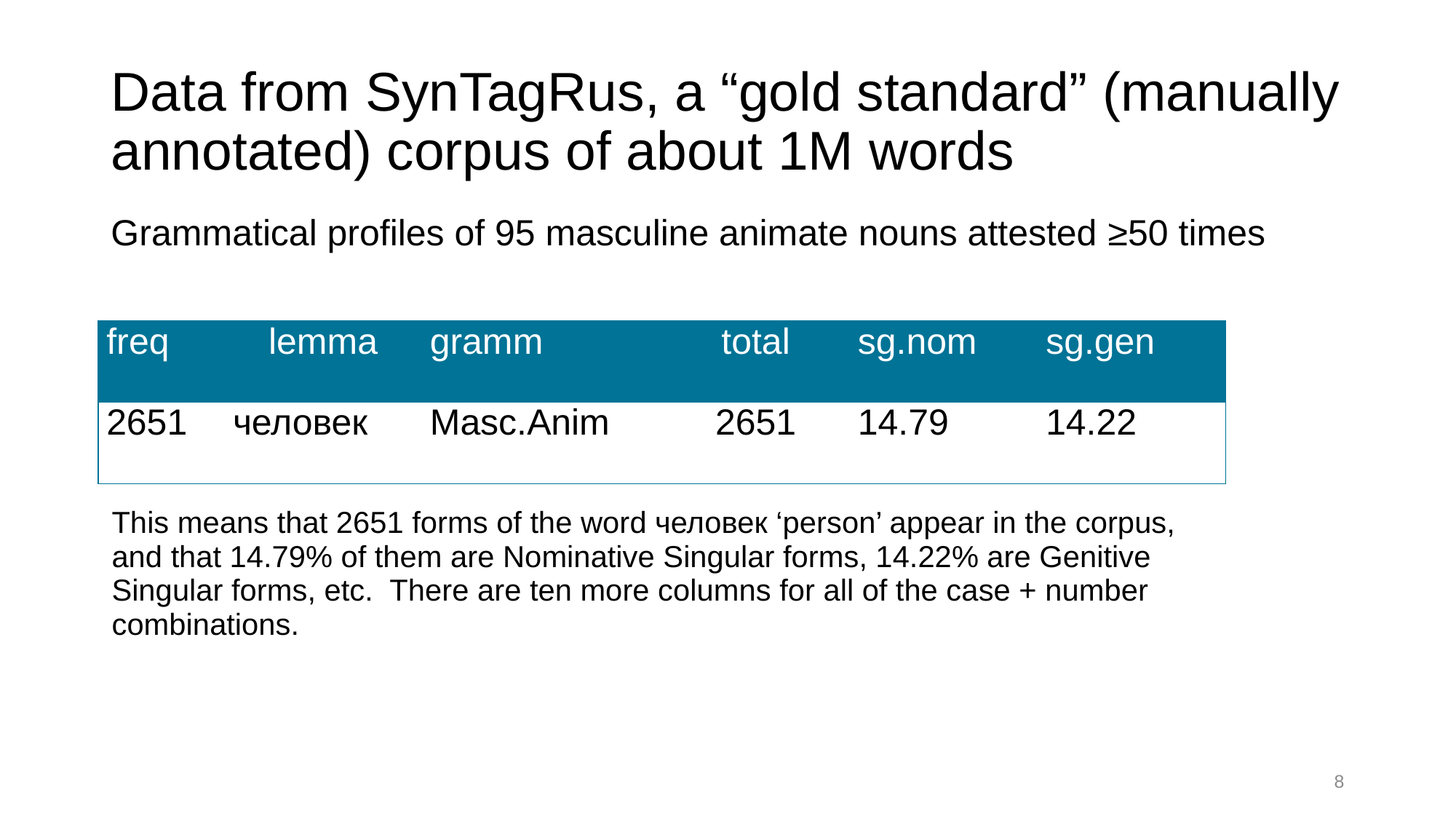

# Data from SynTagRus, a “gold standard” (manually annotated) corpus of about 1M words
Grammatical profiles of 95 masculine animate nouns attested ≥50 times

| freq | lemma | gramm | total | sg.nom | sg.gen |
| --- | --- | --- | --- | --- | --- |
| 2651 | человек | Masc.Anim | 2651 | 14.79 | 14.22 |
This means that 2651 forms of the word человек ‘person’ appear in the corpus, and that 14.79% of them are Nominative Singular forms, 14.22% are Genitive Singular forms, etc.  There are ten more columns for all of the case + number combinations.
8